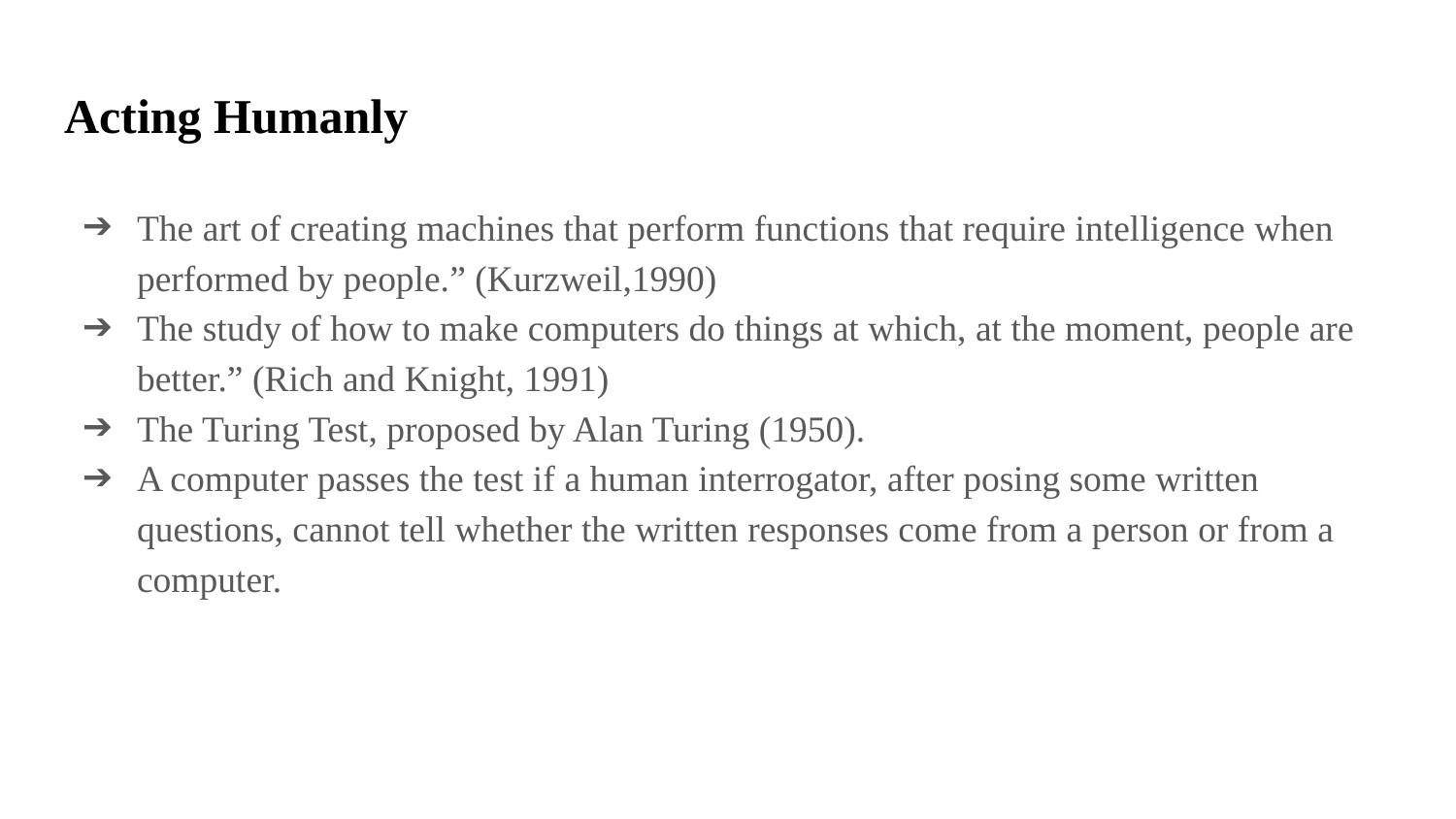

# Acting Humanly
The art of creating machines that perform functions that require intelligence when performed by people.” (Kurzweil,1990)
The study of how to make computers do things at which, at the moment, people are better.” (Rich and Knight, 1991)
The Turing Test, proposed by Alan Turing (1950).
A computer passes the test if a human interrogator, after posing some written questions, cannot tell whether the written responses come from a person or from a computer.